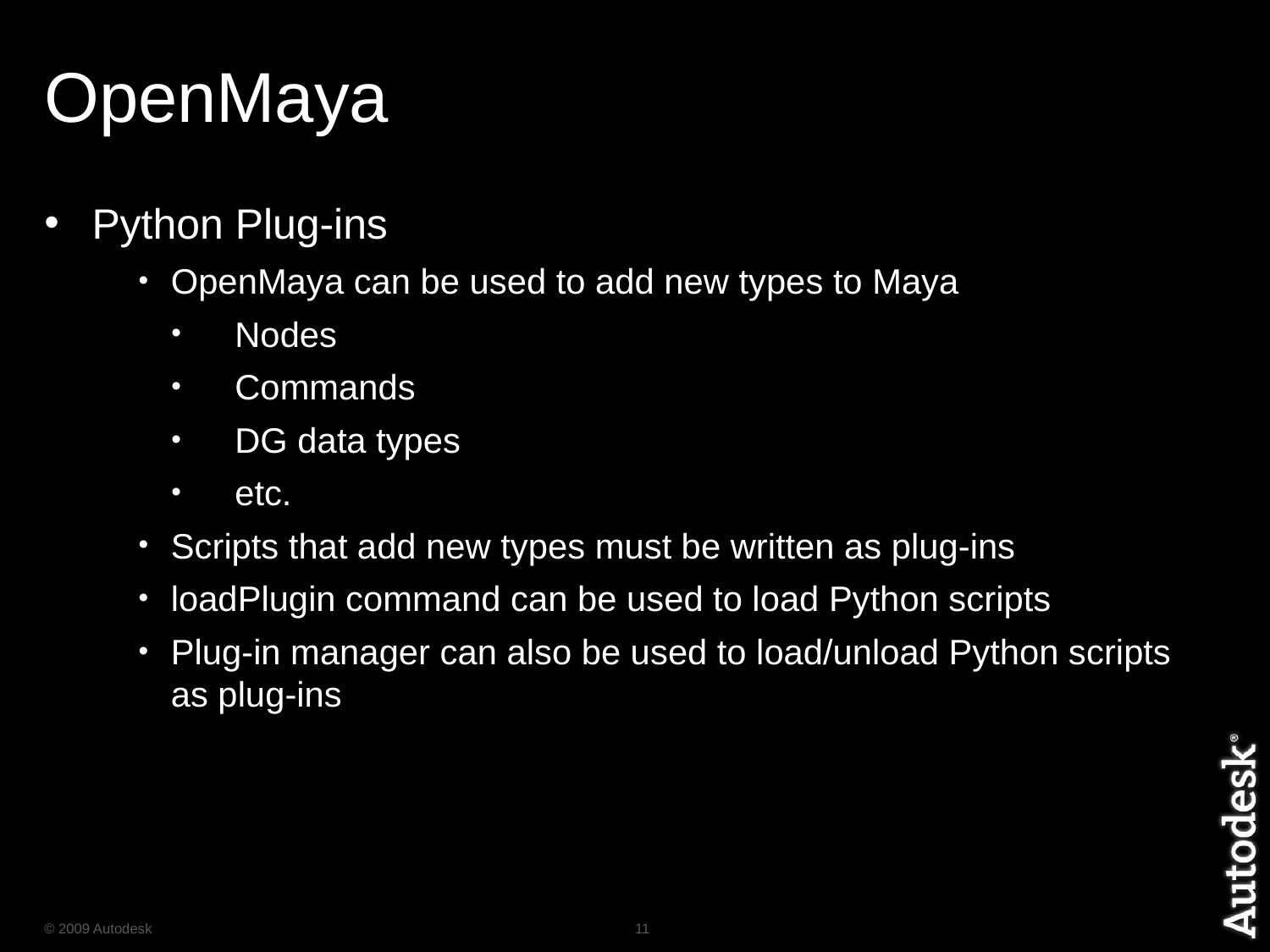

# OpenMaya
Python Plug-ins
OpenMaya can be used to add new types to Maya
Nodes
Commands
DG data types
etc.
Scripts that add new types must be written as plug-ins
loadPlugin command can be used to load Python scripts
Plug-in manager can also be used to load/unload Python scripts as plug-ins